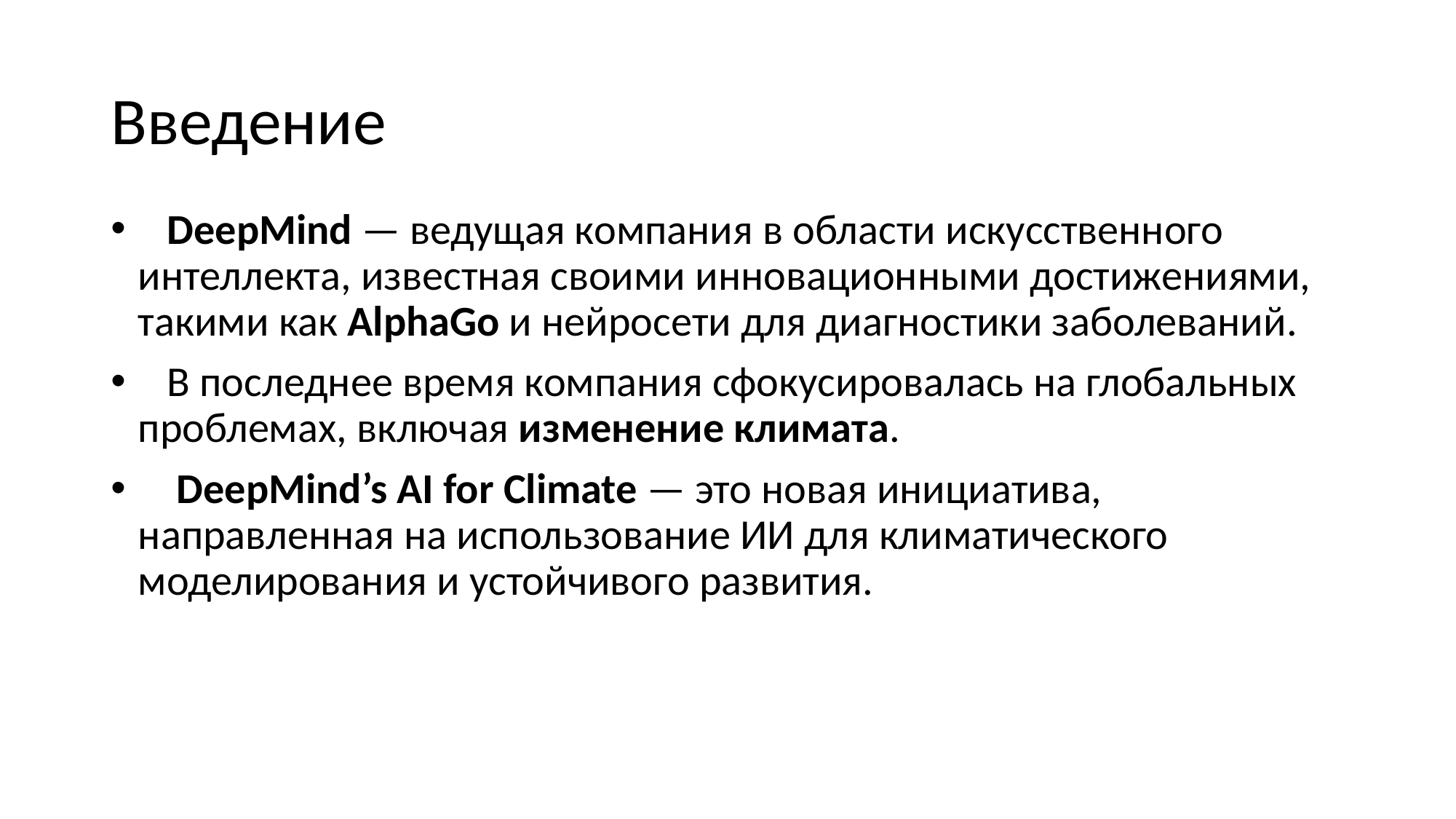

# Введение
   DeepMind — ведущая компания в области искусственного интеллекта, известная своими инновационными достижениями, такими как AlphaGo и нейросети для диагностики заболеваний.
   В последнее время компания сфокусировалась на глобальных проблемах, включая изменение климата.
    DeepMind’s AI for Climate — это новая инициатива, направленная на использование ИИ для климатического моделирования и устойчивого развития.